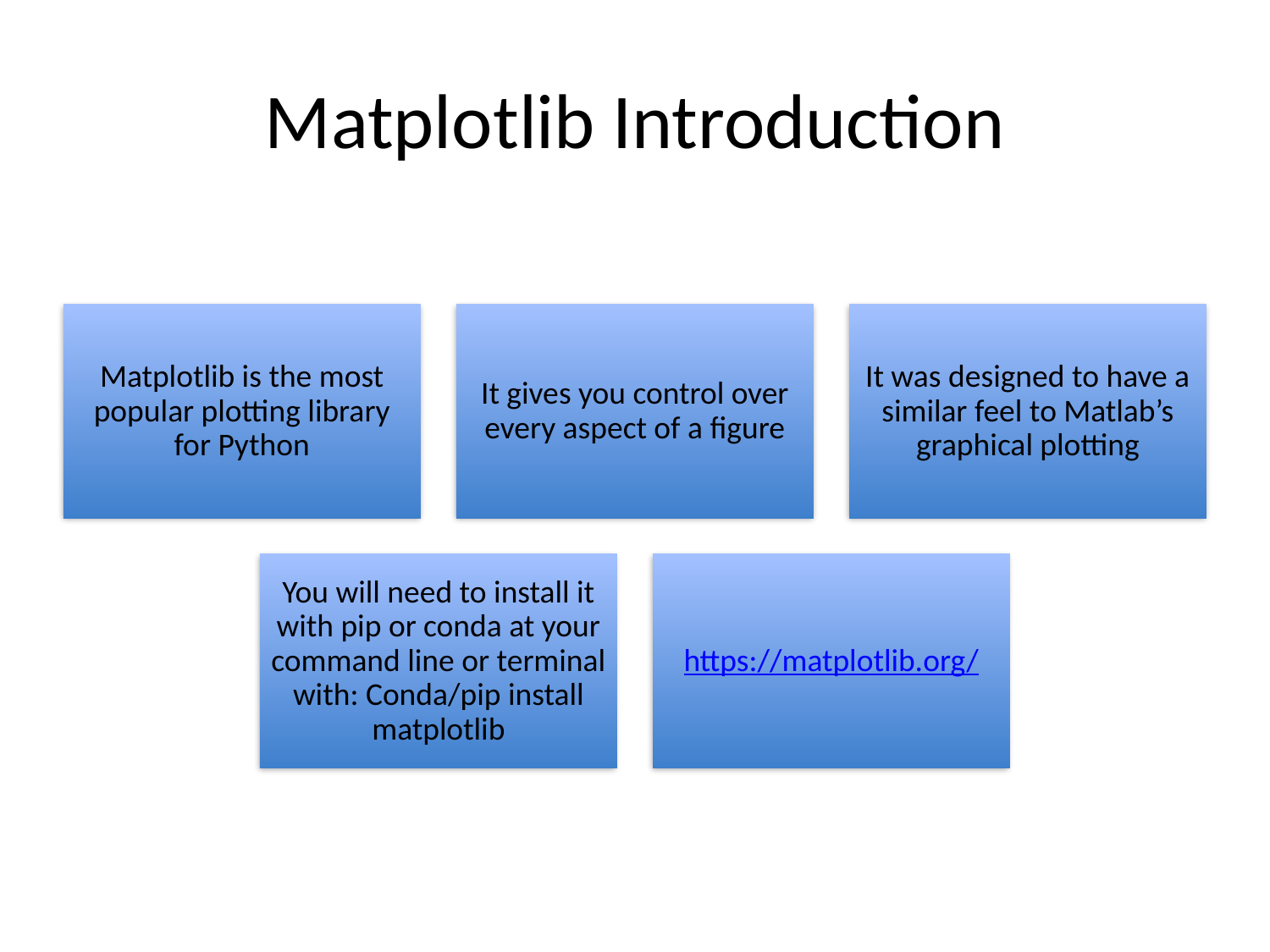

# Matplotlib Introduction
Matplotlib is the most popular plotting library for Python
It gives you control over every aspect of a figure
It was designed to have a similar feel to Matlab’s graphical plotting
You will need to install it with pip or conda at your command line or terminal with: Conda/pip install matplotlib
https://matplotlib.org/